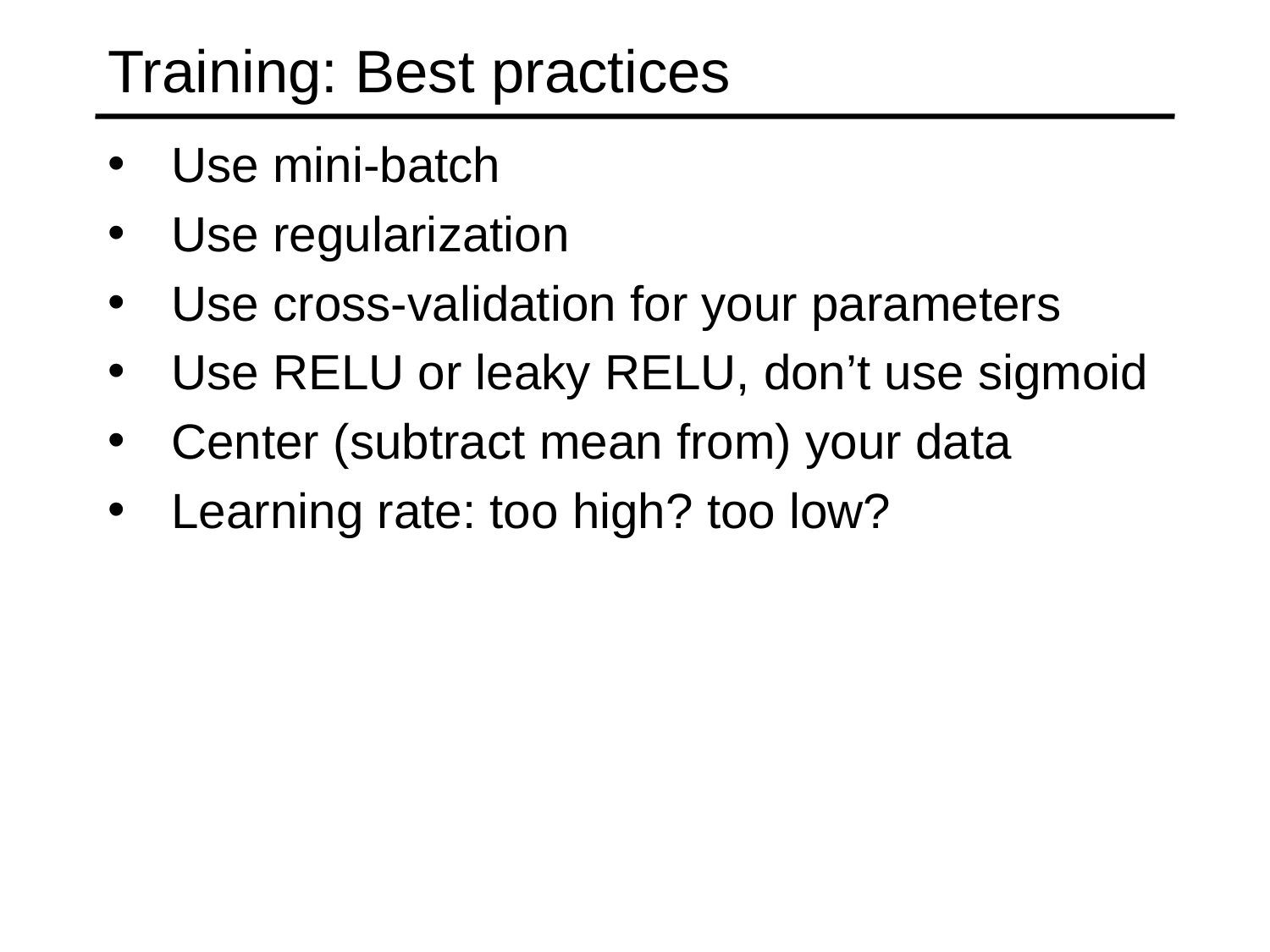

# Training: Best practices
Use mini-batch
Use regularization
Use cross-validation for your parameters
Use RELU or leaky RELU, don’t use sigmoid
Center (subtract mean from) your data
Learning rate: too high? too low?